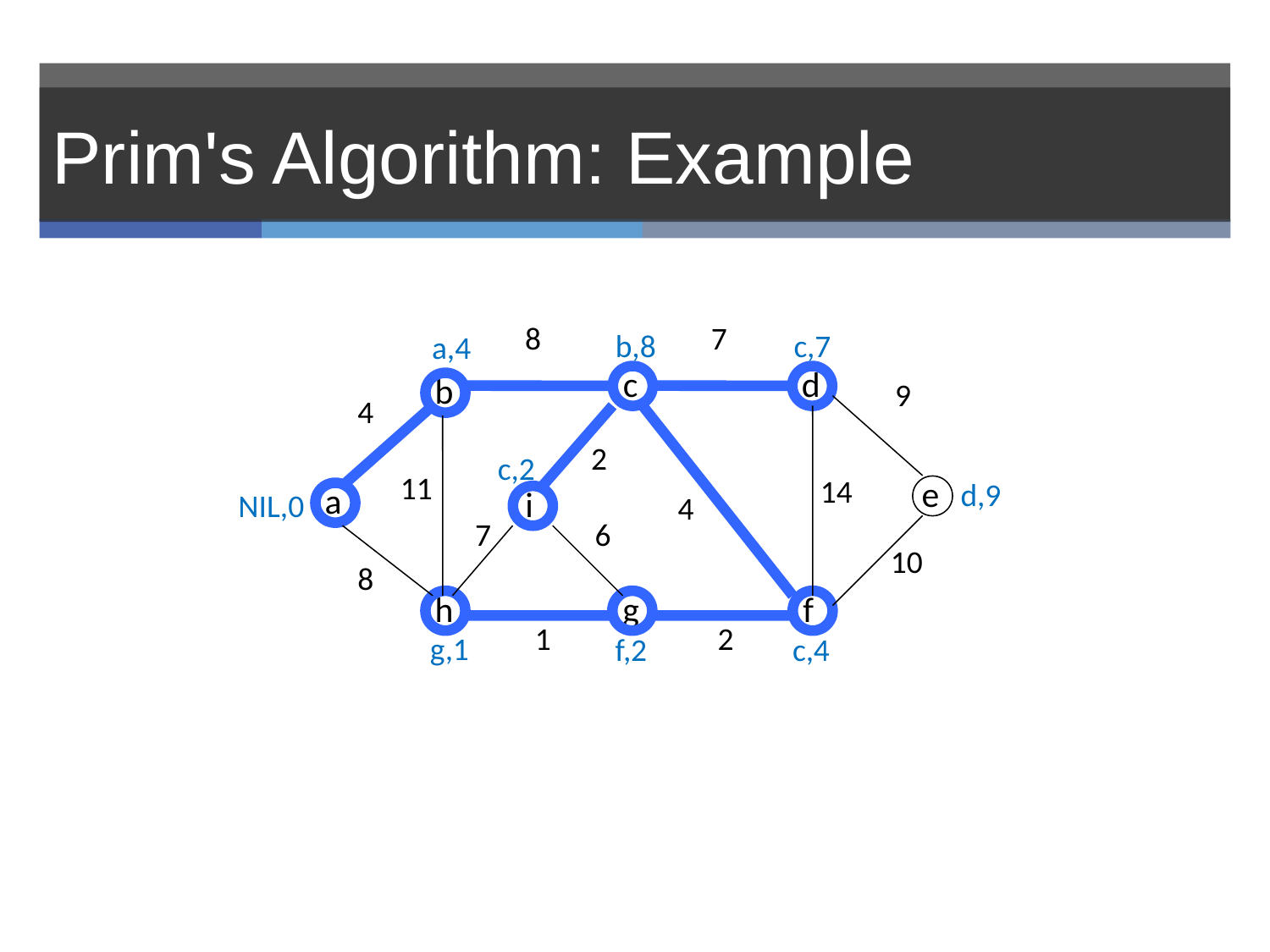

# Prim's Algorithm: Example

8
7
c

d

b

9
4

2
11
14
e

a

i

4
7
6

10
8
h

g

f

1
2

b,8
c,7
a,4
d,9
NIL,0
g,1
f,2
c,4
c,2